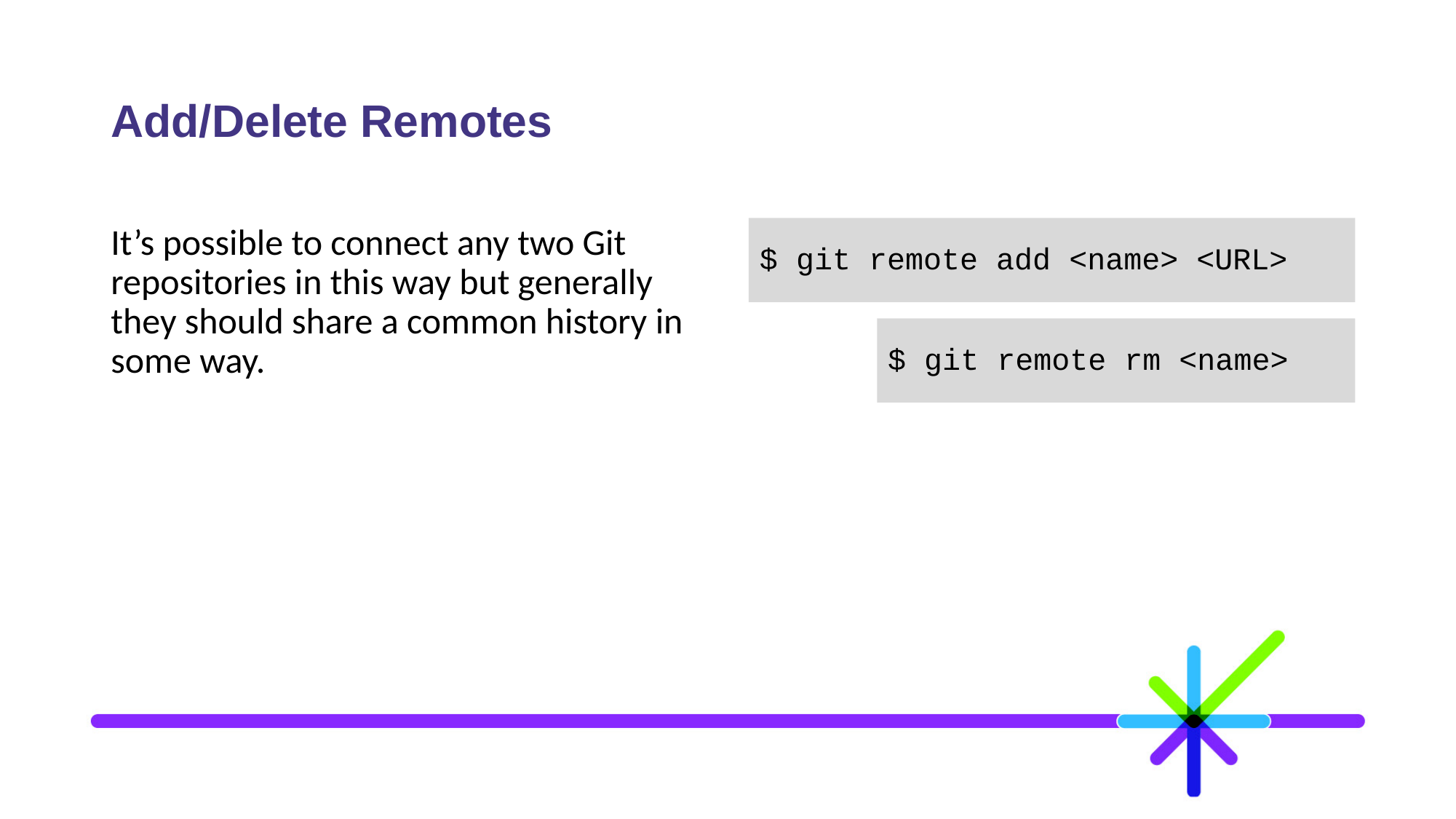

# Add/Delete Remotes
It’s possible to connect any two Git repositories in this way but generally they should share a common history in some way.
$ git remote add <name> <URL>
$ git remote rm <name>